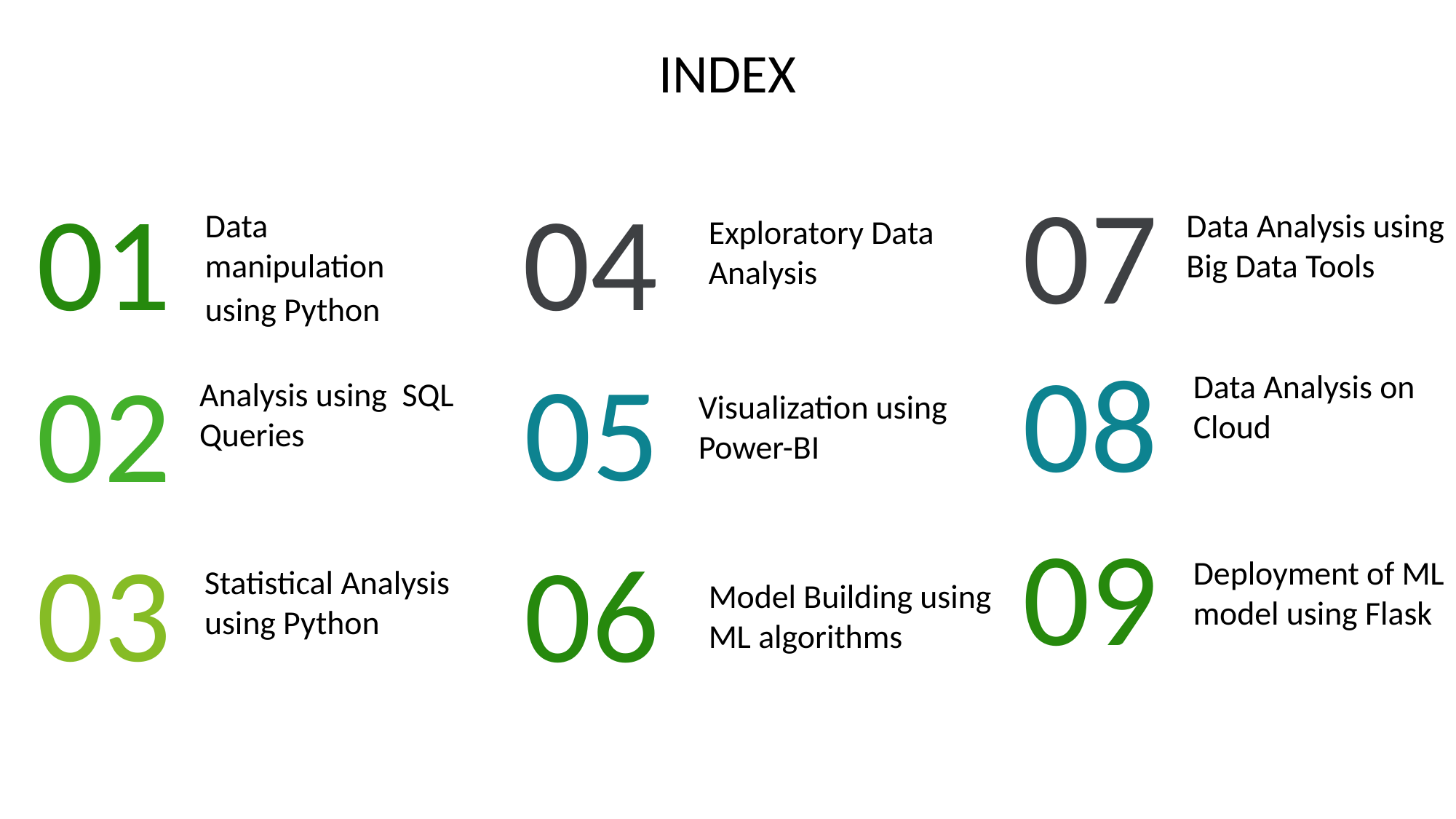

# INDEX
07
01
04
Data Analysis using Big Data Tools
Data manipulation using Python
Exploratory Data Analysis
08
05
02
Data Analysis on Cloud
Analysis using  SQL Queries
Visualization using Power-BI
09
03
06
Deployment of ML model using Flask
Statistical Analysis using Python

Model Building using ML algorithms